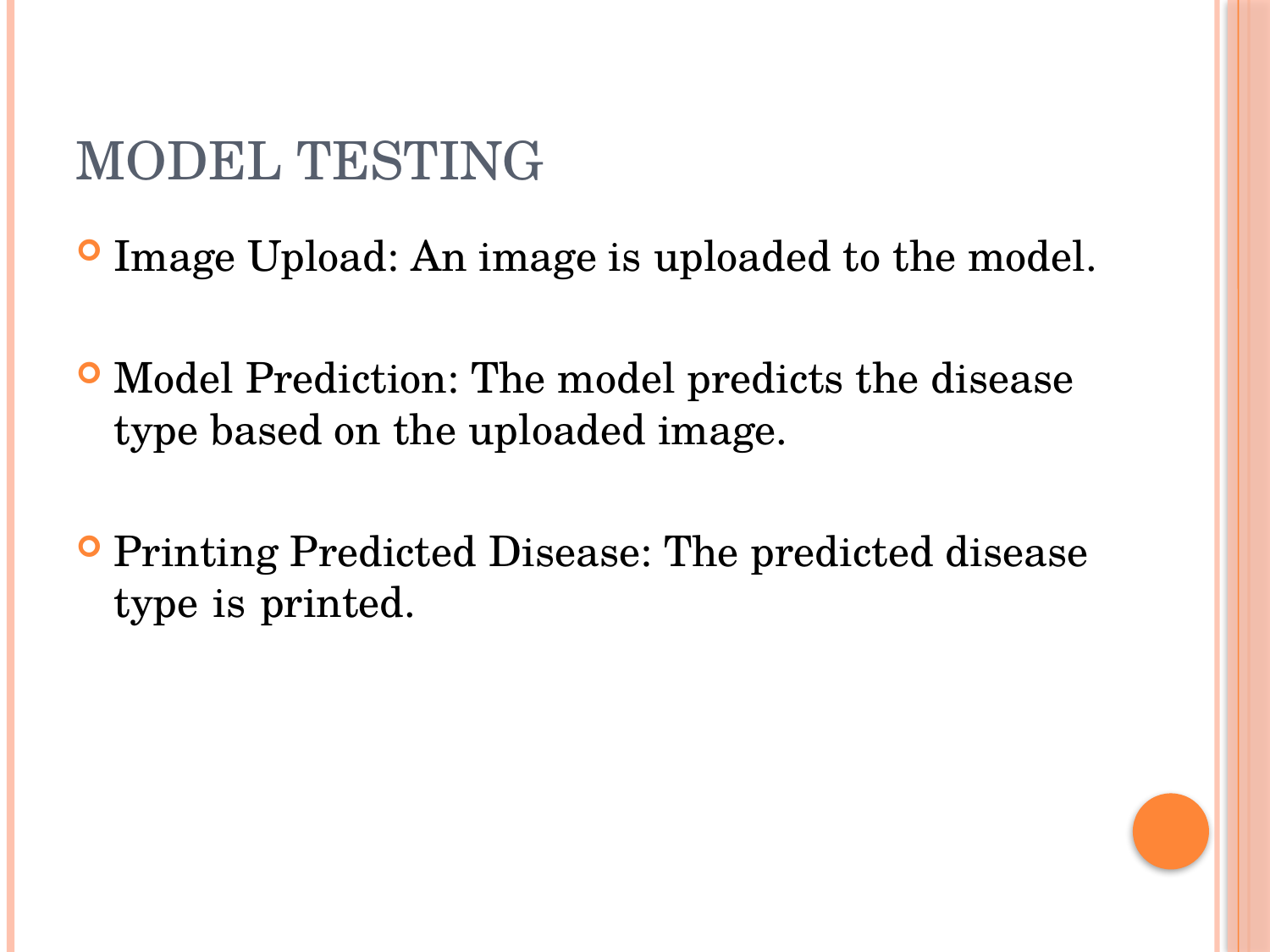

# MODEL TESTING
Image Upload: An image is uploaded to the model.

Model Prediction: The model predicts the disease type based on the uploaded image.

Printing Predicted Disease: The predicted disease type is printed.